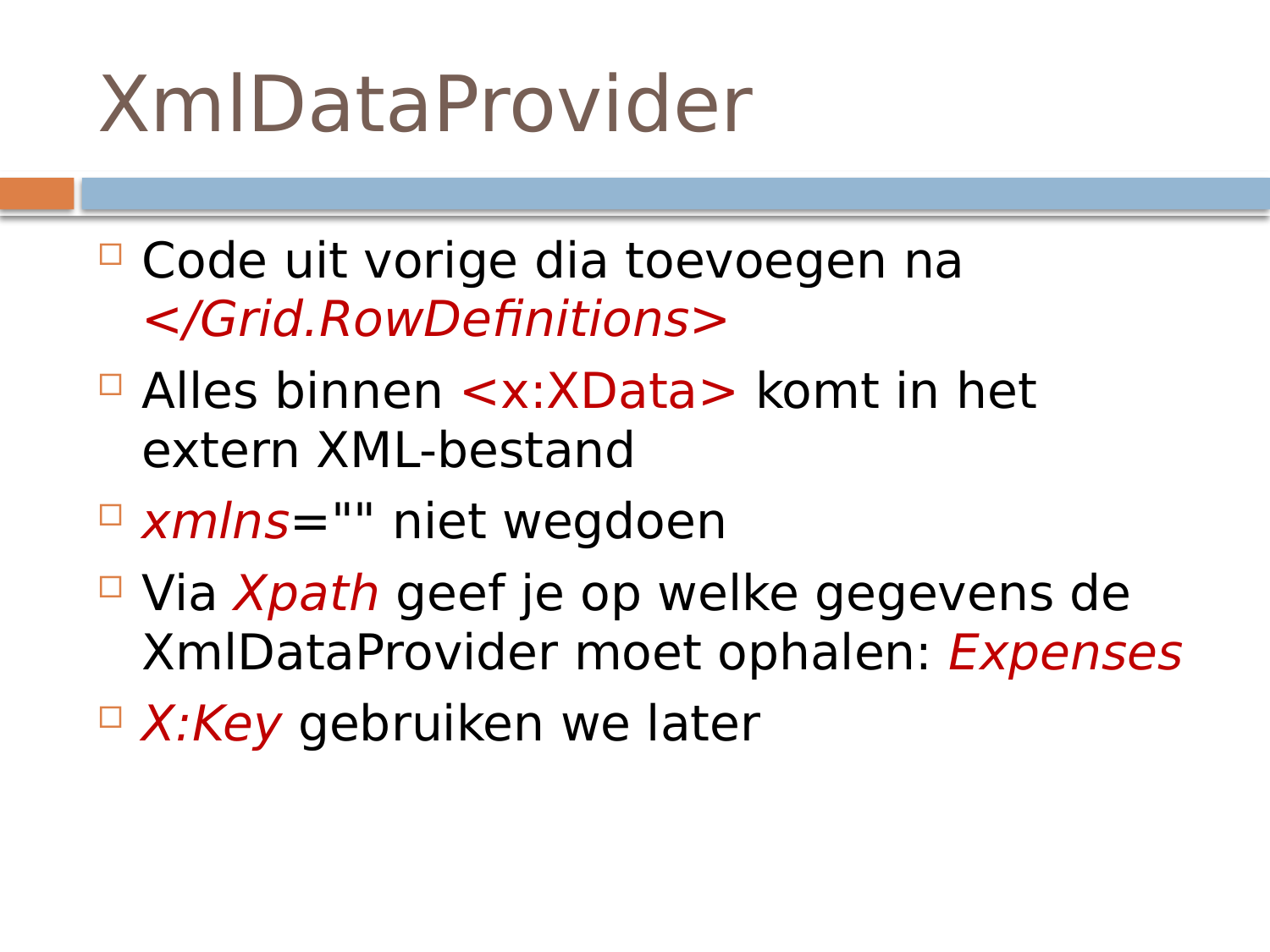

# XmlDataProvider
Code uit vorige dia toevoegen na </Grid.RowDefinitions>
Alles binnen <x:XData> komt in het extern XML-bestand
xmlns="" niet wegdoen
Via Xpath geef je op welke gegevens de XmlDataProvider moet ophalen: Expenses
X:Key gebruiken we later